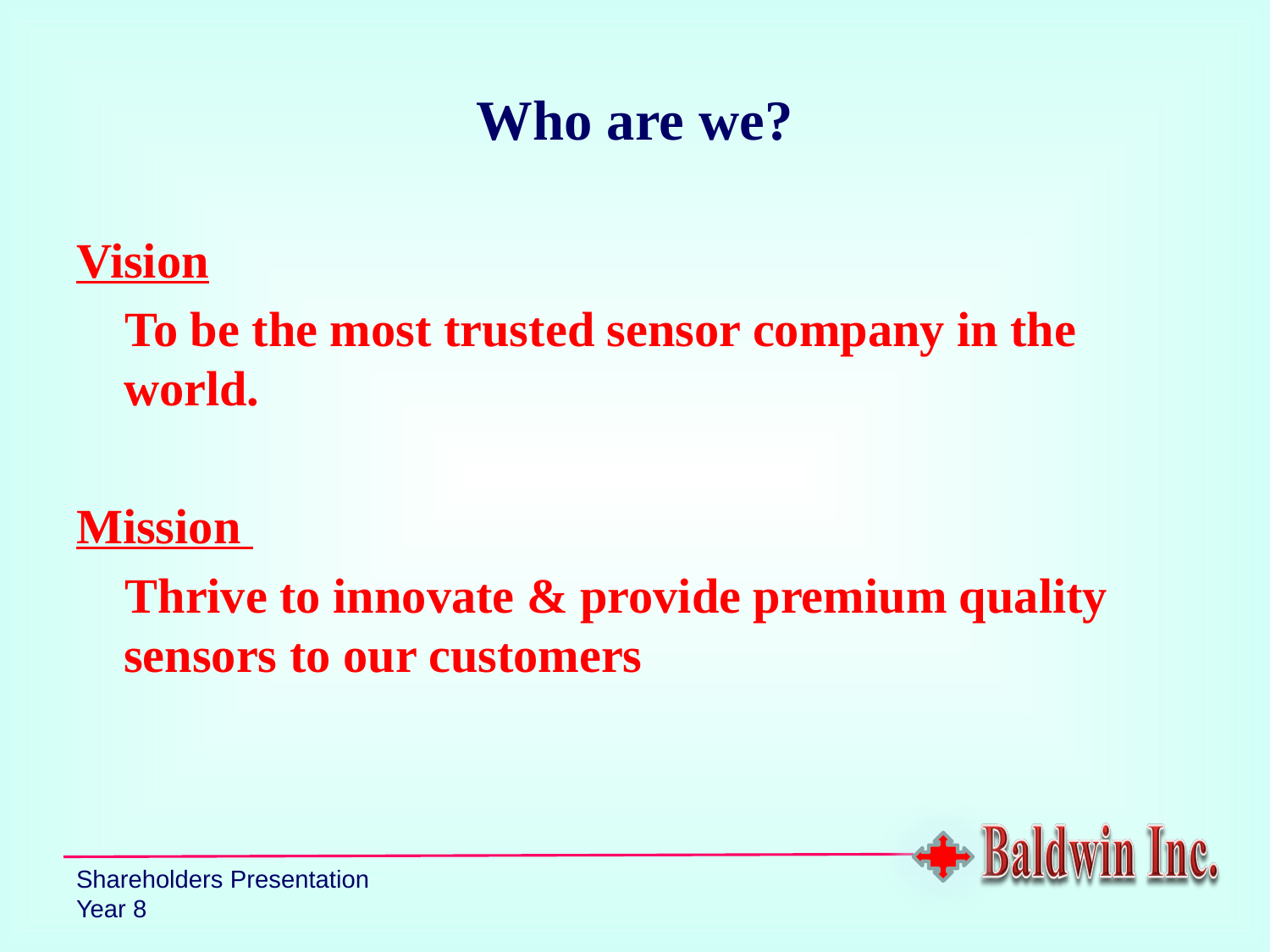

Who are we?
Vision
    To be the most trusted sensor company in the world.

Mission
    Thrive to innovate & provide premium quality sensors to our customers

Shareholders Presentation
Year 8